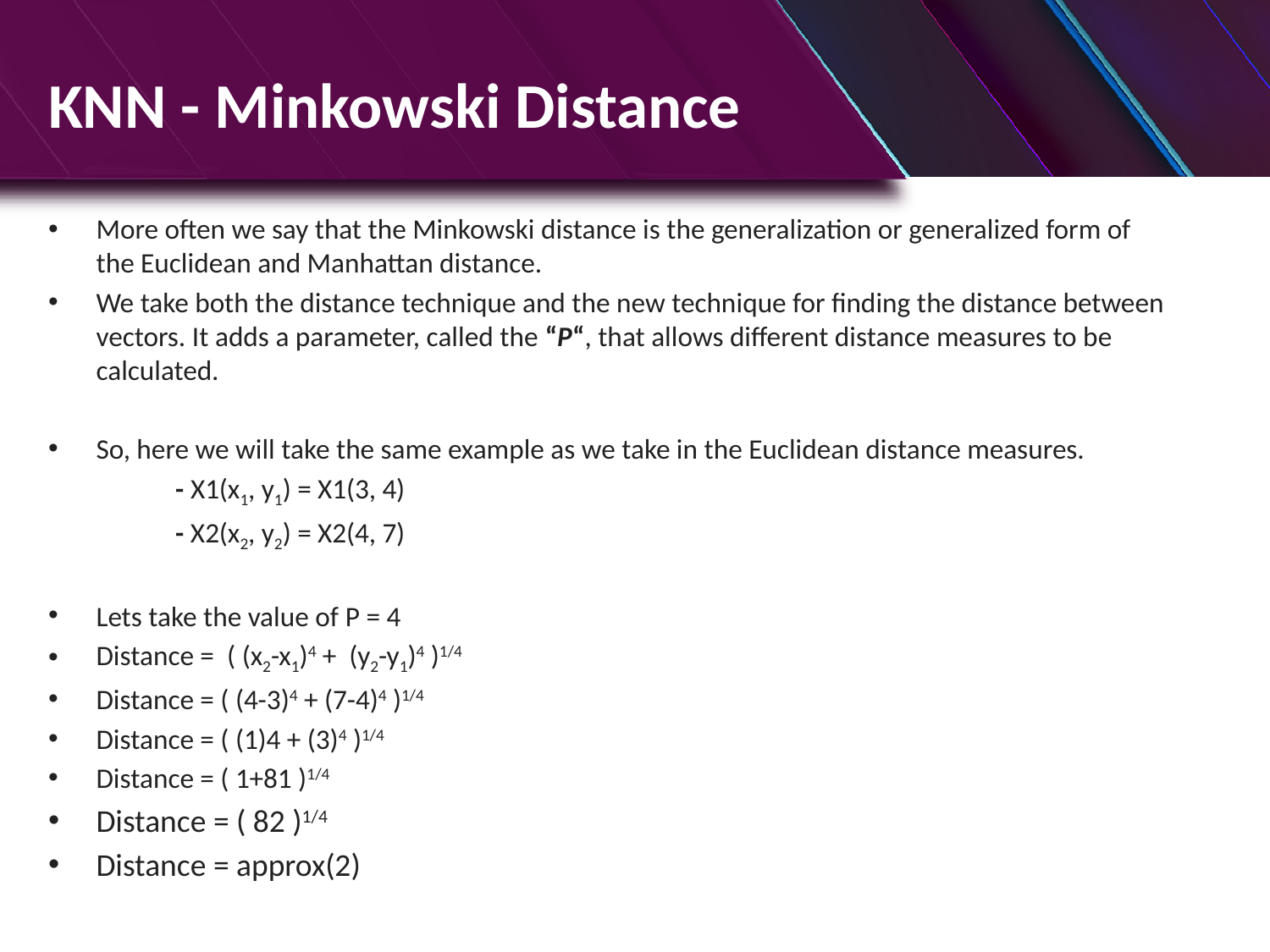

# KNN - Minkowski Distance
More often we say that the Minkowski distance is the generalization or generalized form of the Euclidean and Manhattan distance.
We take both the distance technique and the new technique for finding the distance between vectors. It adds a parameter, called the “P“, that allows different distance measures to be calculated.

So, here we will take the same example as we take in the Euclidean distance measures.
	- X1(x1, y1) = X1(3, 4)
	- X2(x2, y2) = X2(4, 7)

Lets take the value of P = 4
Distance =  ( (x2-x1)4 +  (y2-y1)4 )1/4
Distance = ( (4-3)4 + (7-4)4 )1/4
Distance = ( (1)4 + (3)4 )1/4
Distance = ( 1+81 )1/4
Distance = ( 82 )1/4
Distance = approx(2)